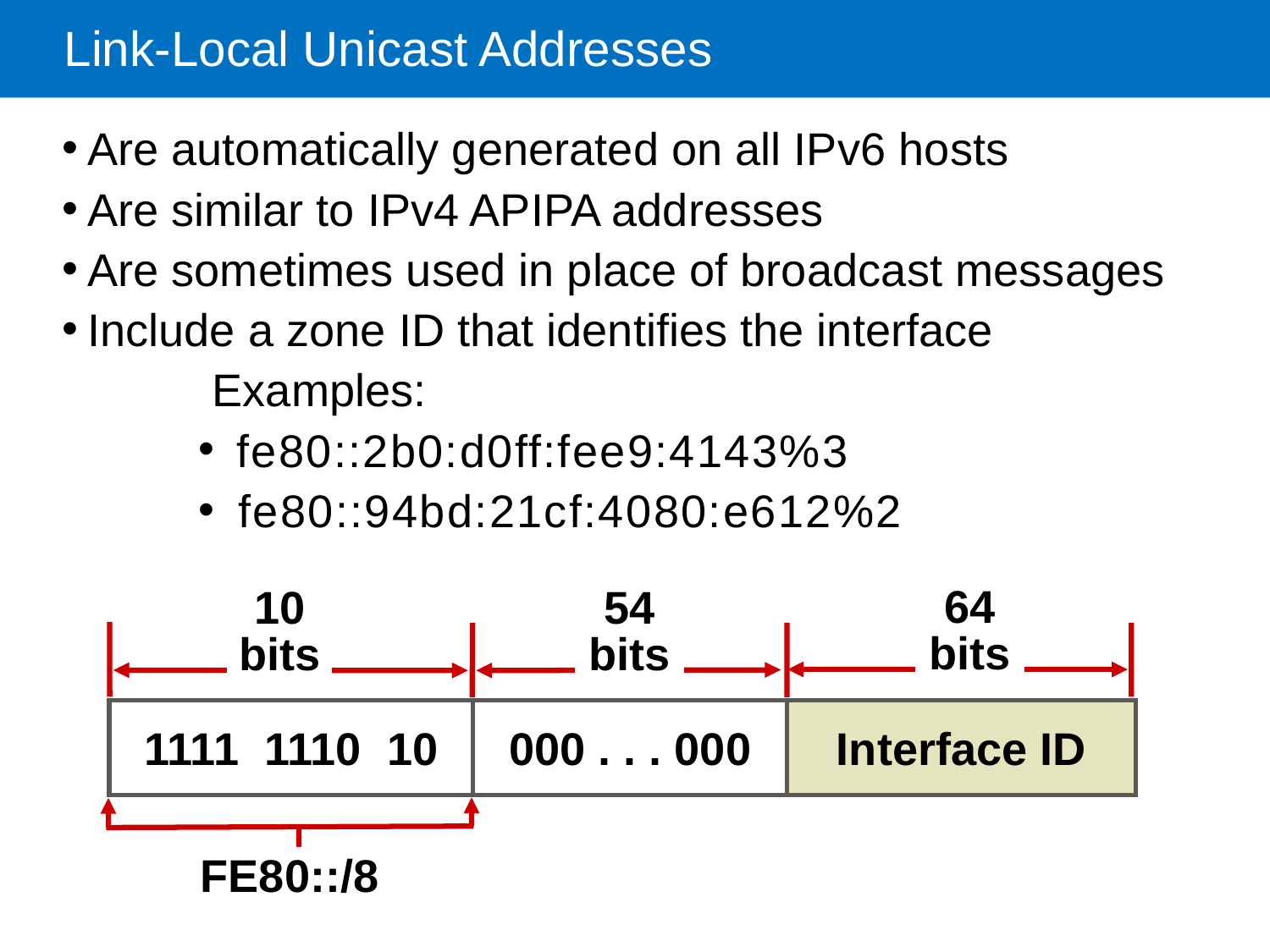

# Link-Local Unicast Addresses
Are automatically generated on all IPv6 hosts
Are similar to IPv4 APIPA addresses
Are sometimes used in place of broadcast messages
Include a zone ID that identifies the interface
Examples:
 fe80::2b0:d0ff:fee9:4143%3
 fe80::94bd:21cf:4080:e612%2
64 bits
54 bits
10 bits

1111  1110  10
000 . . . 000
Interface ID

FE80::/8